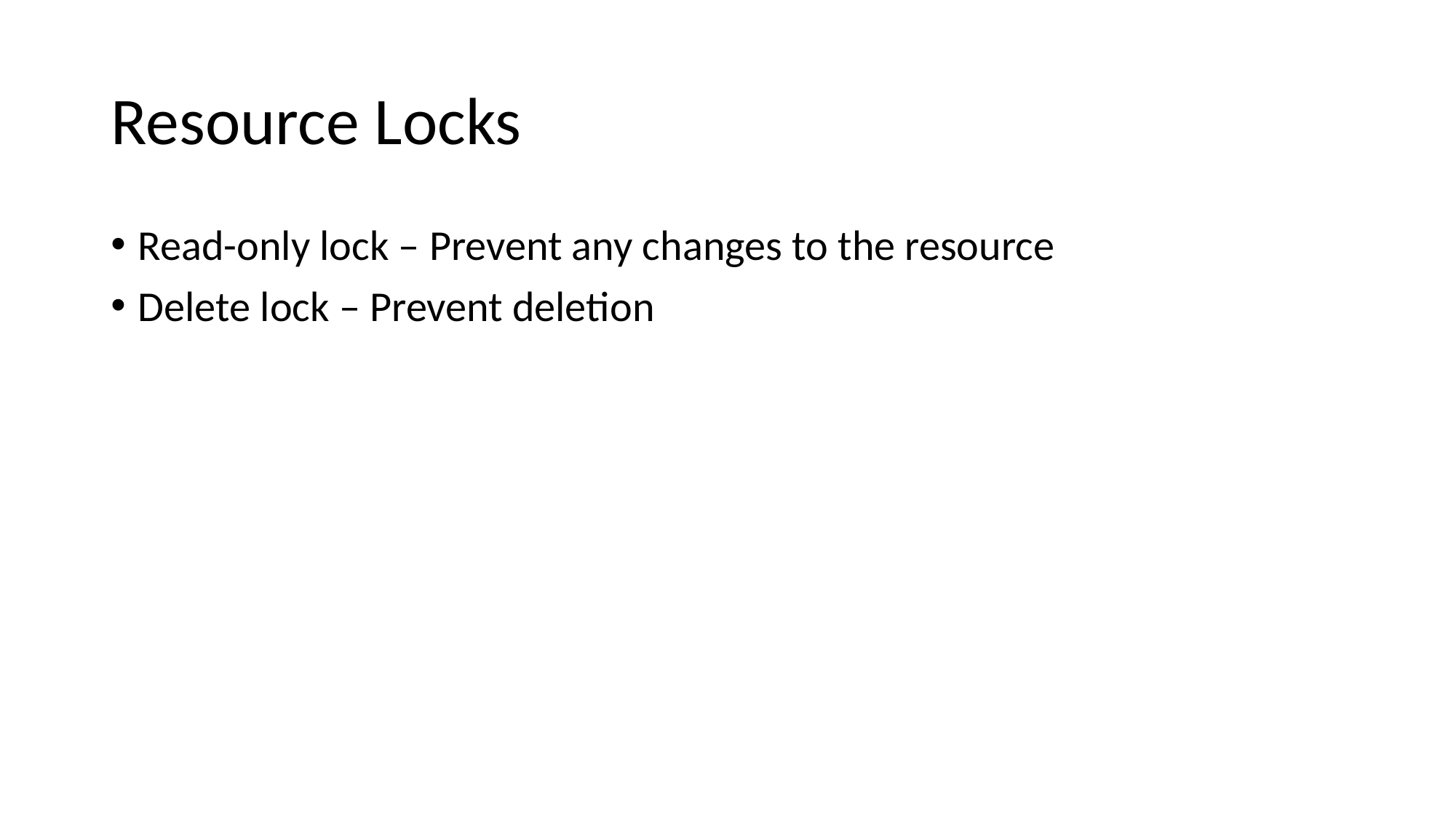

# Resource Locks
Read-only lock – Prevent any changes to the resource
Delete lock – Prevent deletion